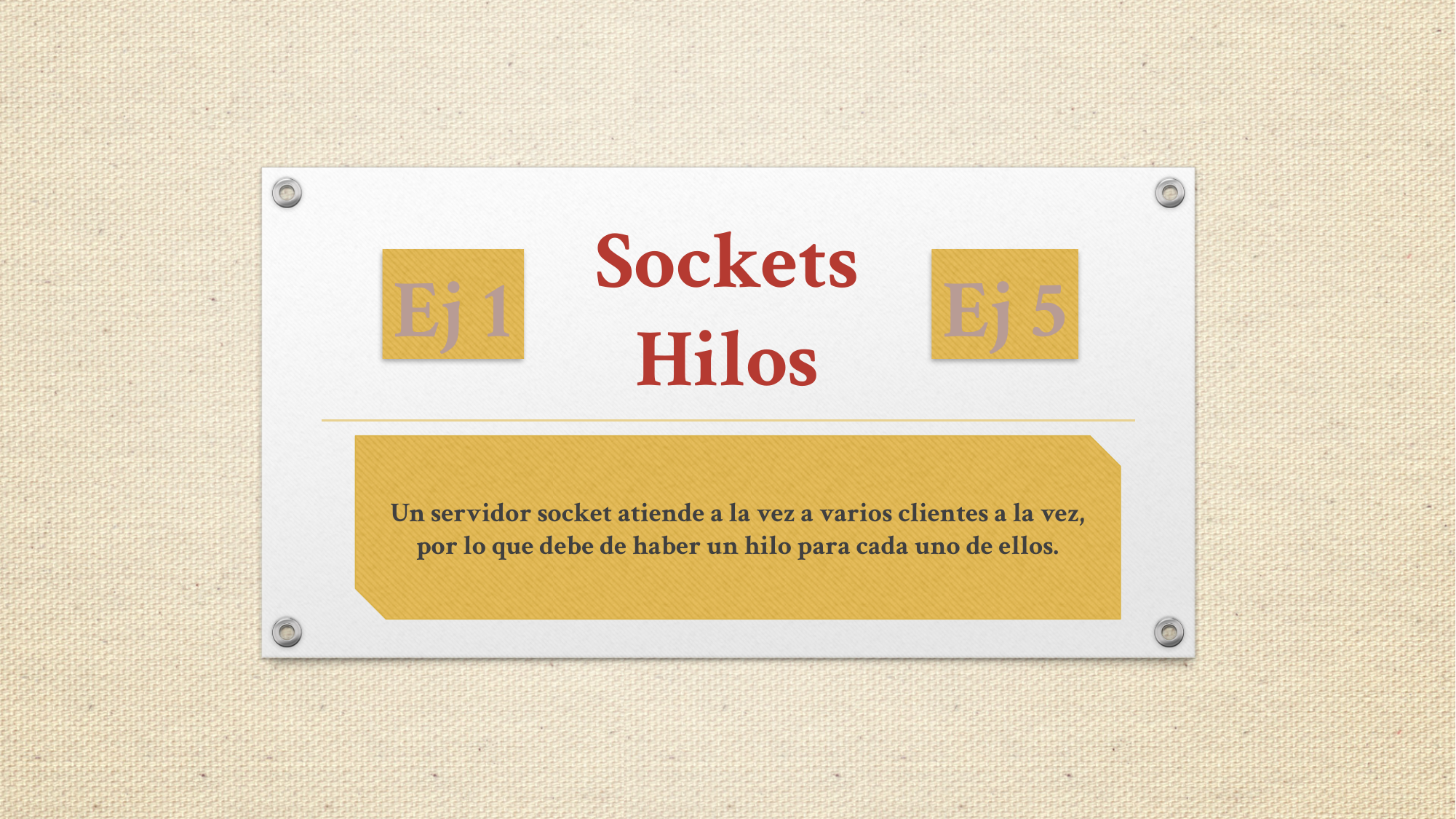

Sockets
Hilos
Ej 1
Ej 5
Un servidor socket atiende a la vez a varios clientes a la vez, por lo que debe de haber un hilo para cada uno de ellos.